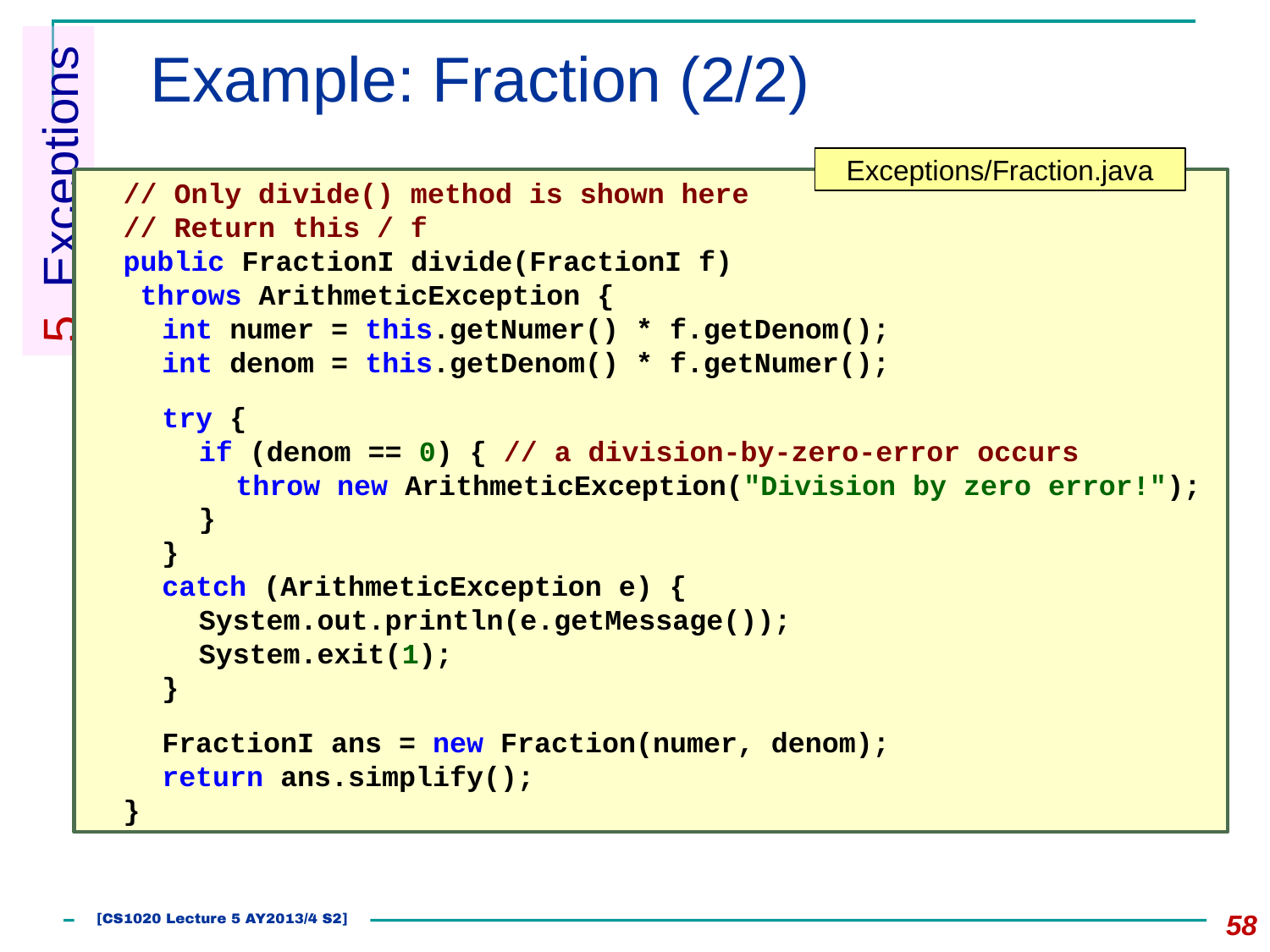

# Example: Fraction (2/2)
Exceptions/Fraction.java
	// Only divide() method is shown here
	// Return this / f
	public FractionI divide(FractionI f)
	 throws ArithmeticException {
		int numer = this.getNumer() * f.getDenom();
		int denom = this.getDenom() * f.getNumer();

		try {
			if (denom == 0) { // a division-by-zero-error occurs
				throw new ArithmeticException("Division by zero error!");
			}
		}
		catch (ArithmeticException e) {
			System.out.println(e.getMessage());
			System.exit(1);
		}

		FractionI ans = new Fraction(numer, denom);
		return ans.simplify();
	}
5. Exceptions
58
[CS1020 Lecture 5 AY2013/4 S2]